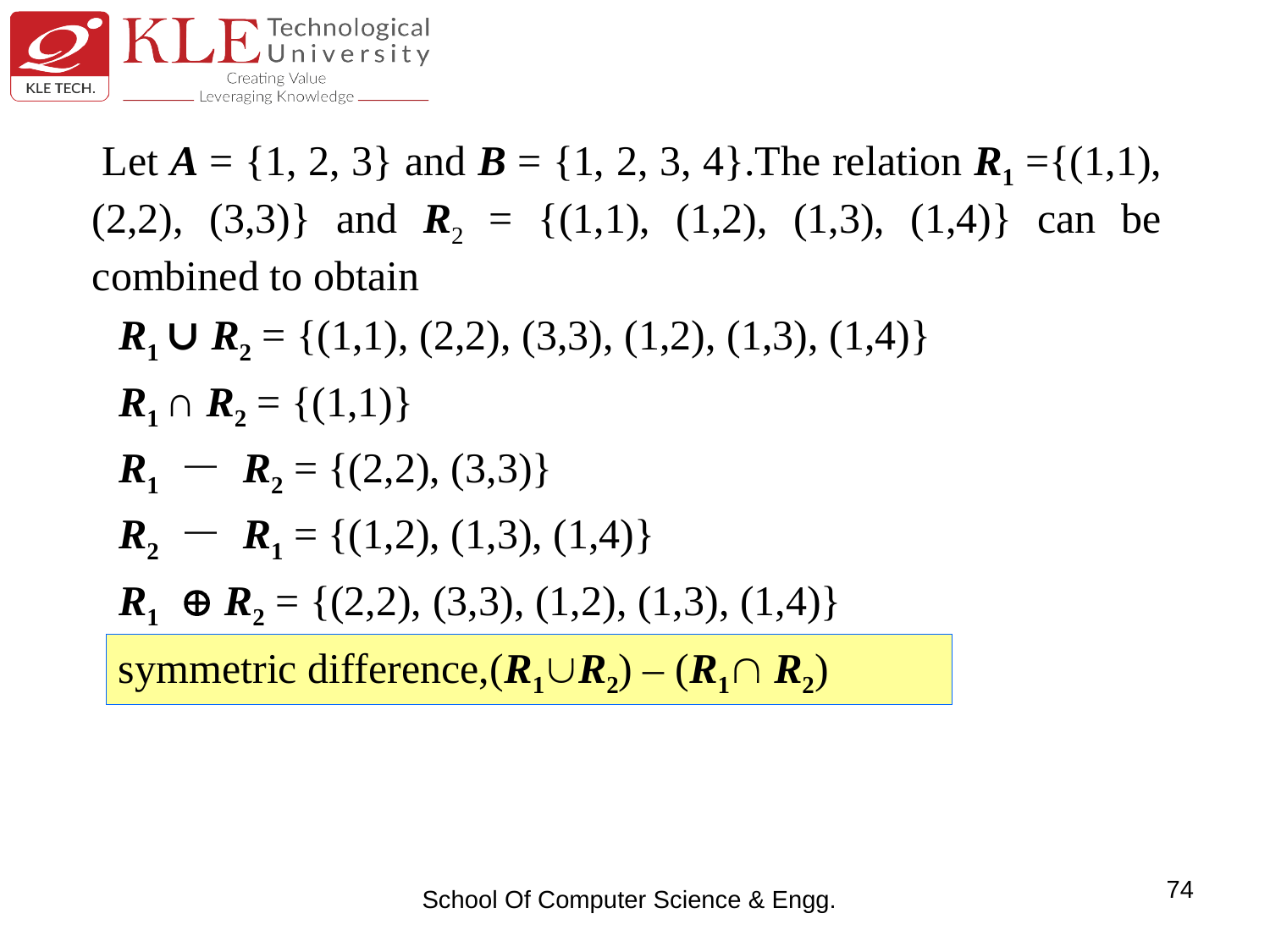

Let A = {1, 2, 3} and B = {1, 2, 3, 4}.The relation R1 ={(1,1), (2,2), (3,3)} and R2 = {(1,1), (1,2), (1,3), (1,4)} can be combined to obtain
       R1 ∪ R2 = {(1,1), (2,2), (3,3), (1,2), (1,3), (1,4)}
       R1 ∩ R2 = {(1,1)}
       R1 － R2 = {(2,2), (3,3)}
       R2 － R1 = {(1,2), (1,3), (1,4)}
       R1 ⊕ R2 = {(2,2), (3,3), (1,2), (1,3), (1,4)}

symmetric difference,(R1∪R2) – (R1∩ R2)
74